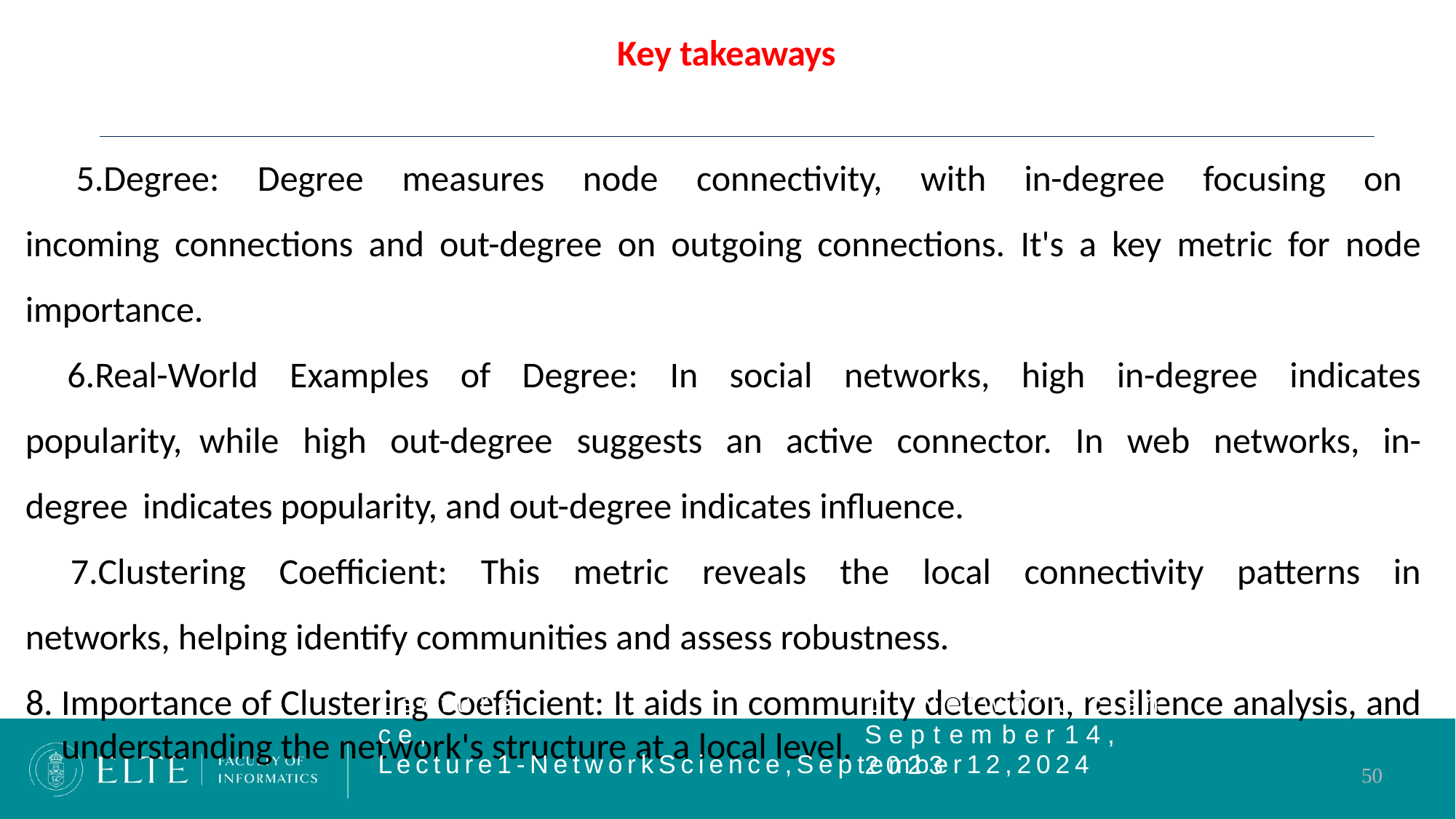

# Key takeaways
Degree:  Degree  measures  node  connectivity,  with  in-degree  focusing  on  incoming connections and out-degree on outgoing connections. It's a key metric for node importance.
Real-World Examples of Degree: In social networks, high in-degree indicates popularity, while high out-degree suggests an active connector. In web networks, in-degree indicates popularity, and out-degree indicates influence.
Clustering Coefficient: This metric reveals the local connectivity patterns in networks, helping identify communities and assess robustness.
Importance of Clustering Coefficient: It aids in community detection, resilience analysis, and understanding the network's structure at a local level.

L e c t u r e	1	-	N e t w o r k	S c i e n c e ,	S e p t e m b e r	1 4 ,	2 0 2 3
L e c t u r e 1 - N e t w o r k S c i e n c e , S e p t e m b e r 1 2 , 2 0 2 4
50